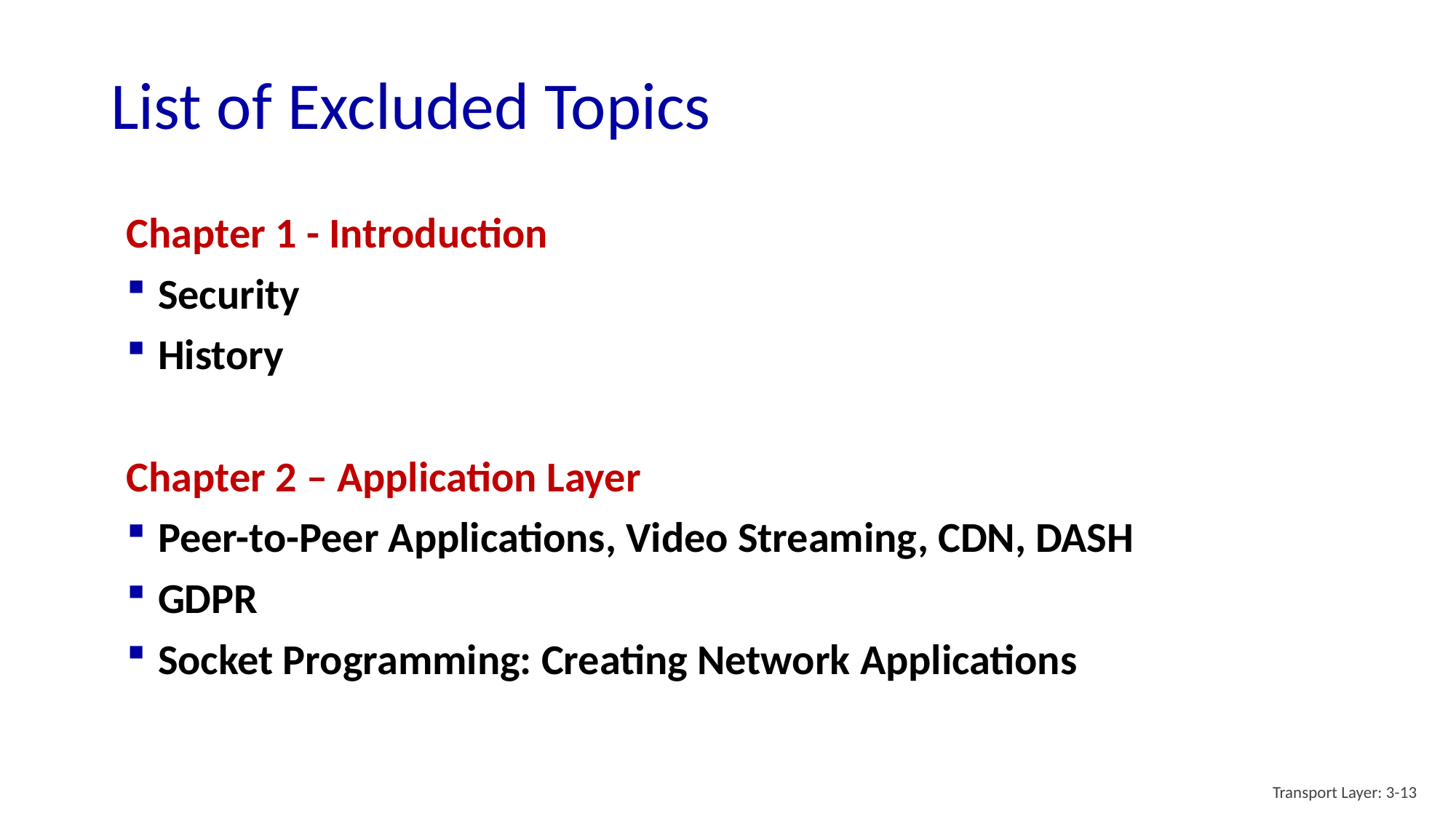

# List of Excluded Topics
Chapter 1 - Introduction
Security
History

Chapter 2 – Application Layer
Peer-to-Peer Applications, Video Streaming, CDN, DASH
GDPR
Socket Programming: Creating Network Applications

Transport Layer: 3-13